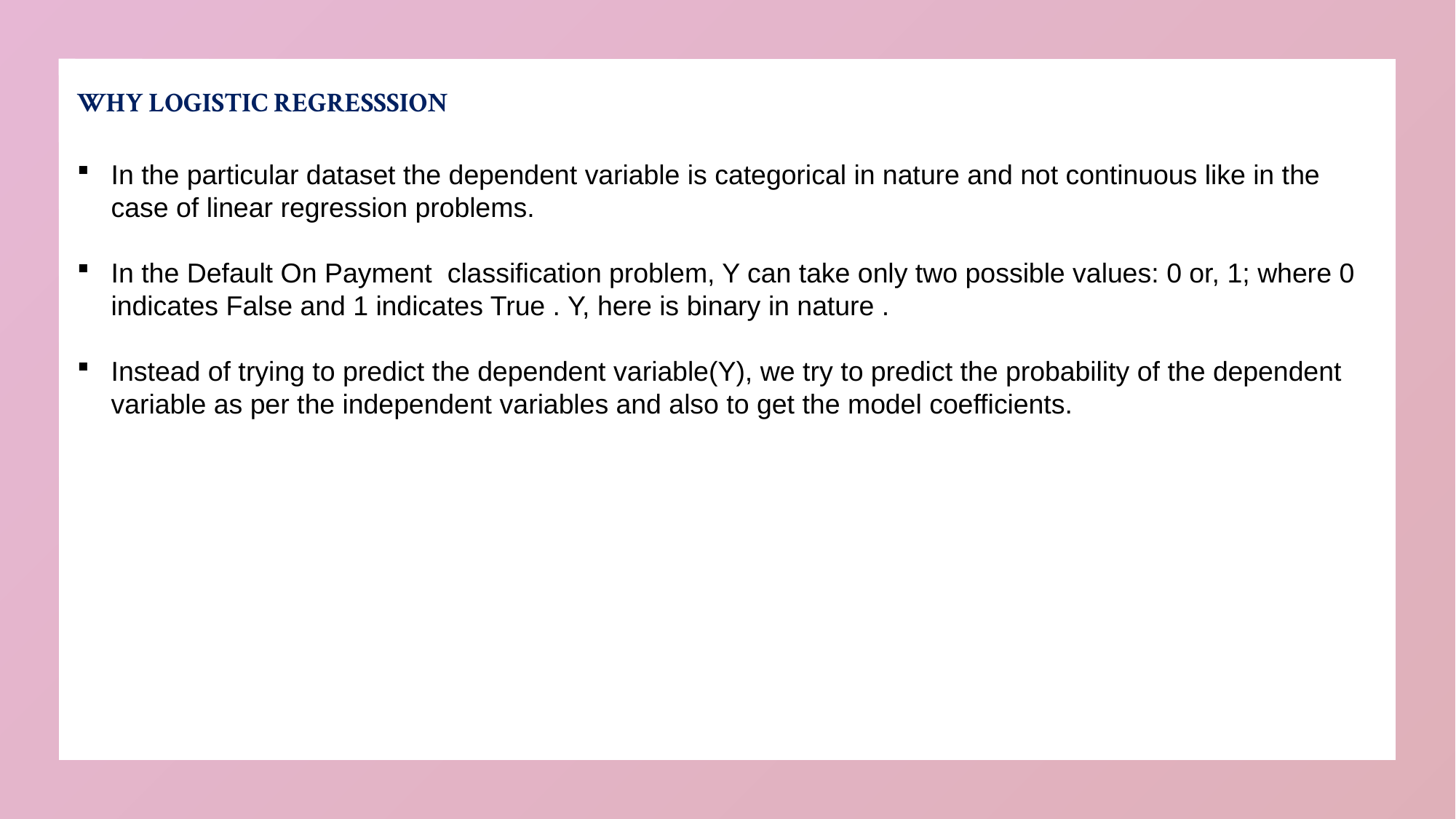

WHY LOGISTIC REGRESSSION
In the particular dataset the dependent variable is categorical in nature and not continuous like in the case of linear regression problems.

In the Default On Payment  classification problem, Y can take only two possible values: 0 or, 1; where 0 indicates False and 1 indicates True . Y, here is binary in nature .

Instead of trying to predict the dependent variable(Y), we try to predict the probability of the dependent variable as per the independent variables and also to get the model coefficients.